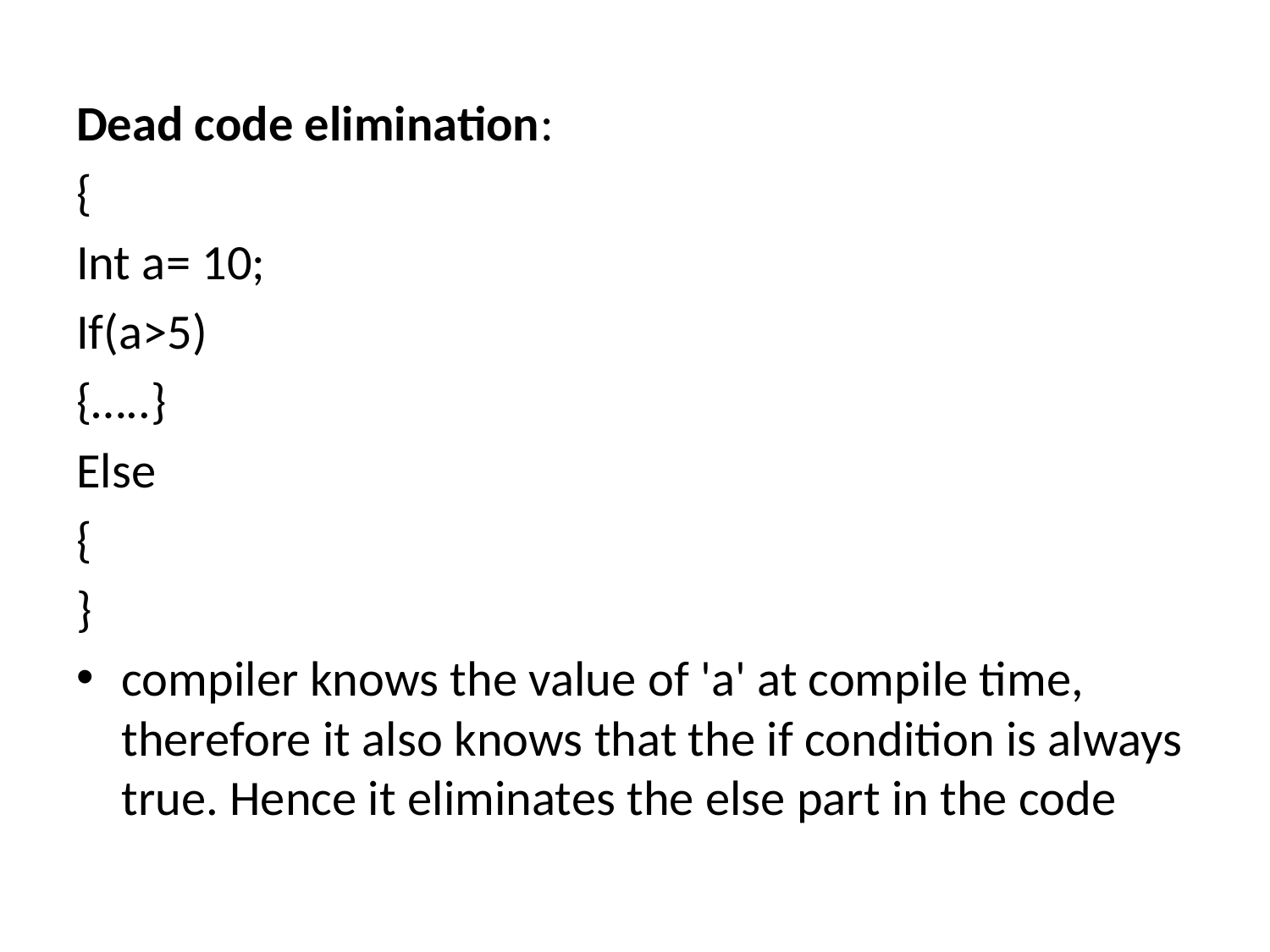

Dead code elimination:
{
Int a= 10;
If(a>5)
{…..}
Else
{
}
compiler knows the value of 'a' at compile time, therefore it also knows that the if condition is always true. Hence it eliminates the else part in the code